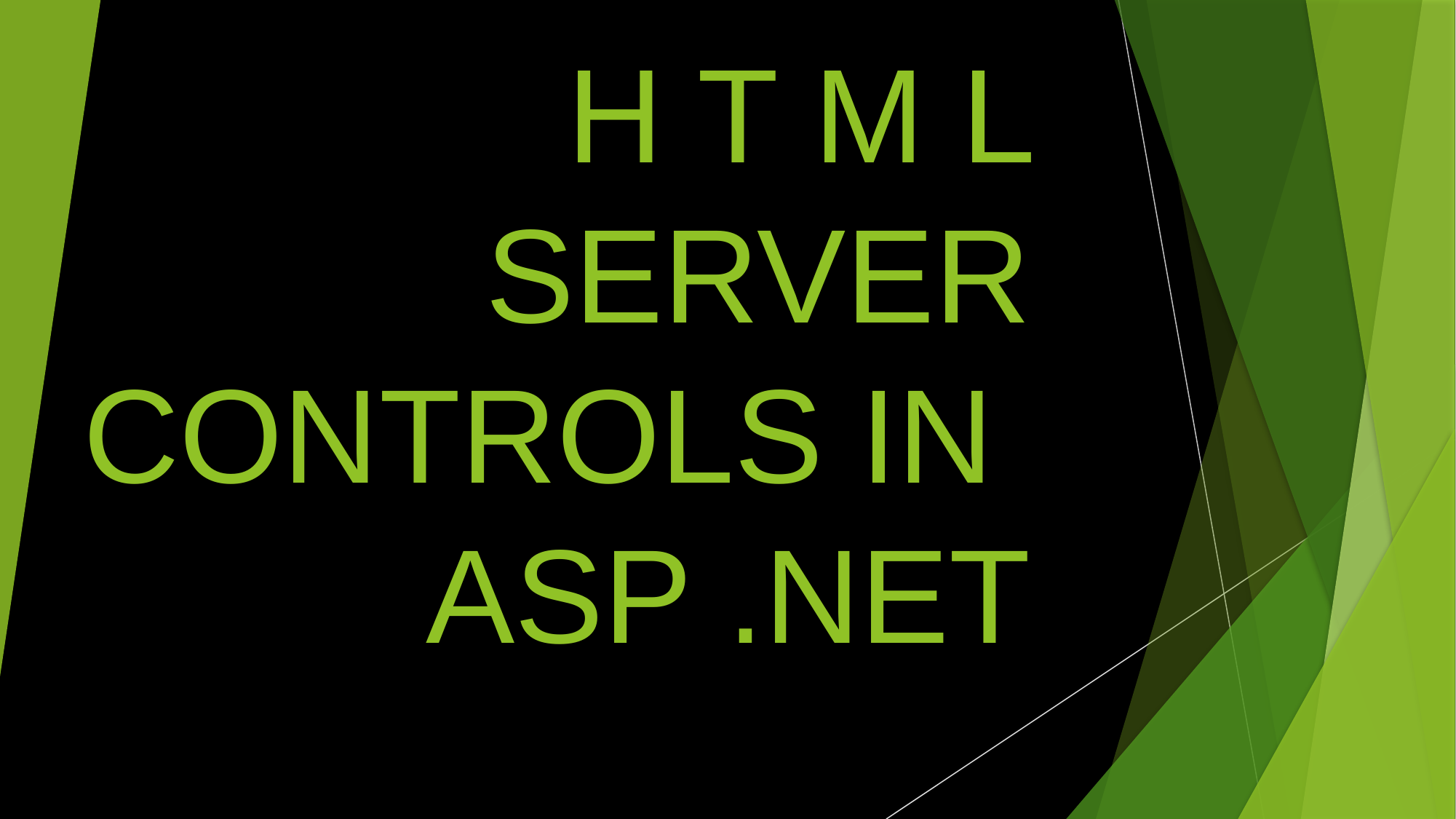

# H T M L SERVER CONTROLS IN ASP .NET